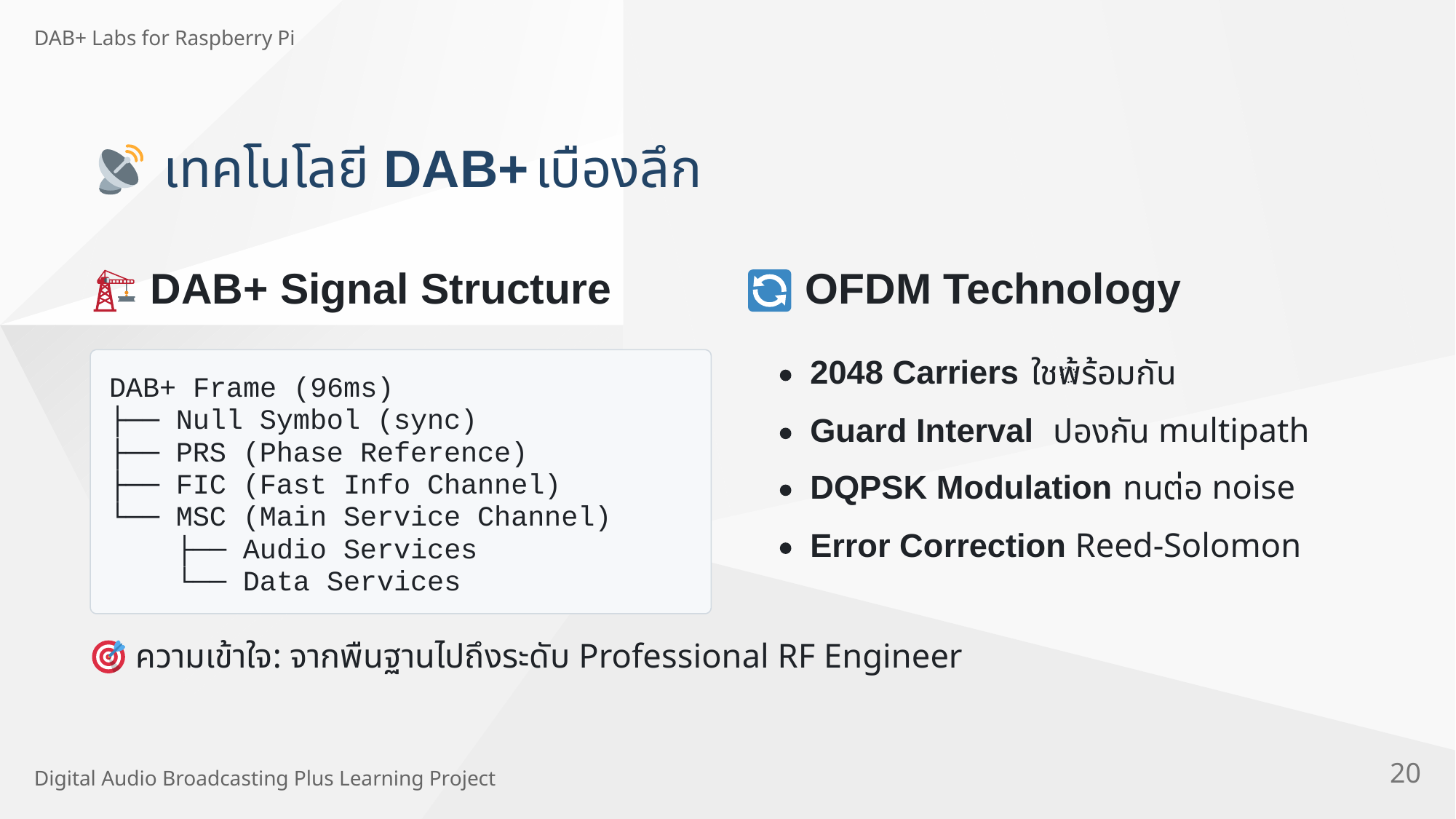

DAB+ Labs for Raspberry Pi

 DAB+
เทคโนโลยี
เบื
องลึ
ก

 DAB+ Signal Structure
 OFDM Technology

2048 Carriers
ใช
พร้
อมกั
น
้

DAB+ Frame (96ms)

├── Null Symbol (sync)
Guard Interval
 multipath
ปองกั
น

├── PRS (Phase Reference)
├── FIC (Fast Info Channel)
DQPSK Modulation
 noise
ทนต่
อ

└── MSC (Main Service Channel)
Error Correction Reed-Solomon
    ├── Audio Services

    └── Data Services

:
 Professional RF Engineer
ความเข้
าใจ
จากพื
นฐานไปถึ
งระดั
บ

20
Digital Audio Broadcasting Plus Learning Project